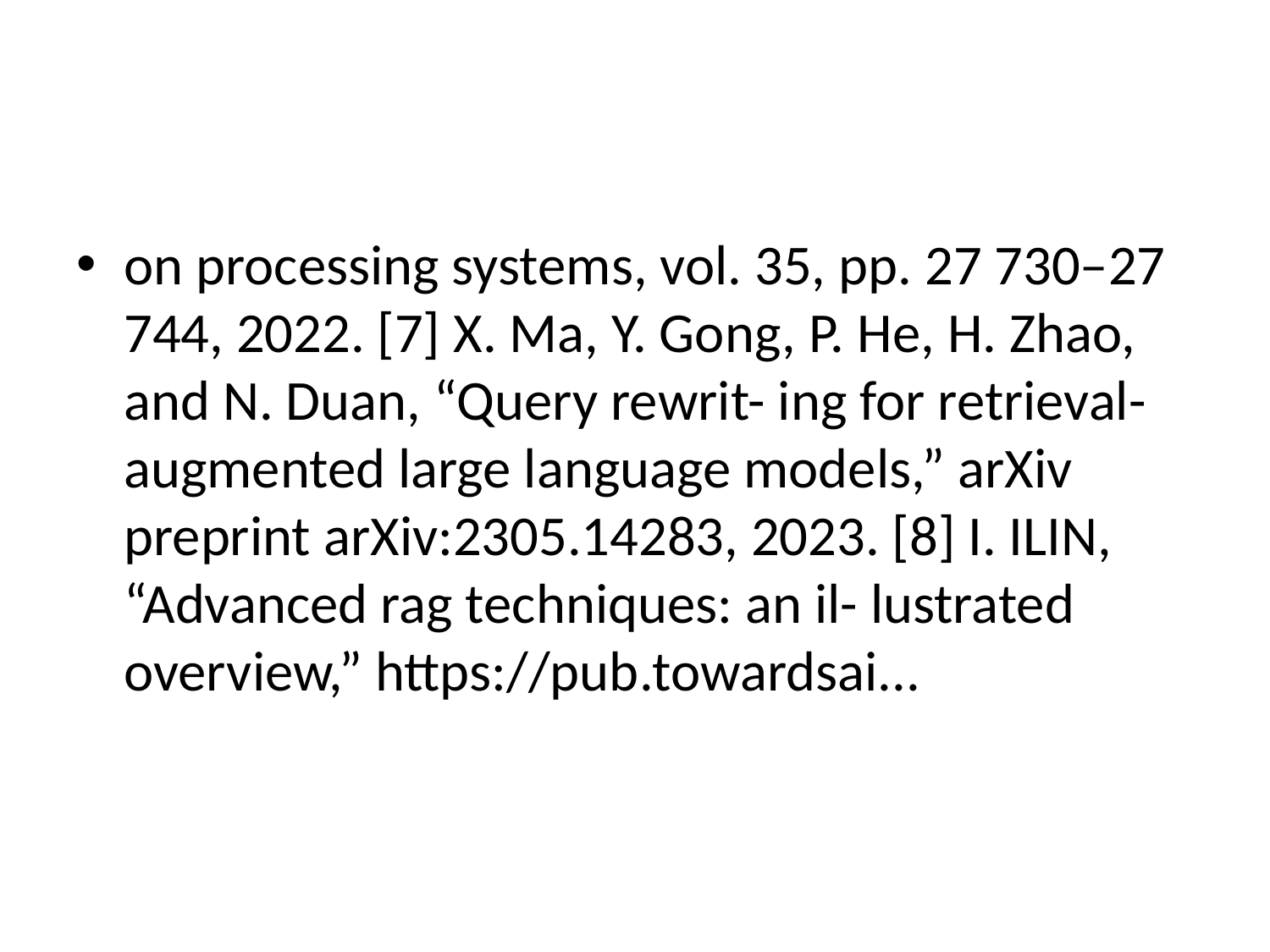

#
on processing systems, vol. 35, pp. 27 730–27 744, 2022. [7] X. Ma, Y. Gong, P. He, H. Zhao, and N. Duan, “Query rewrit- ing for retrieval-augmented large language models,” arXiv preprint arXiv:2305.14283, 2023. [8] I. ILIN, “Advanced rag techniques: an il- lustrated overview,” https://pub.towardsai...